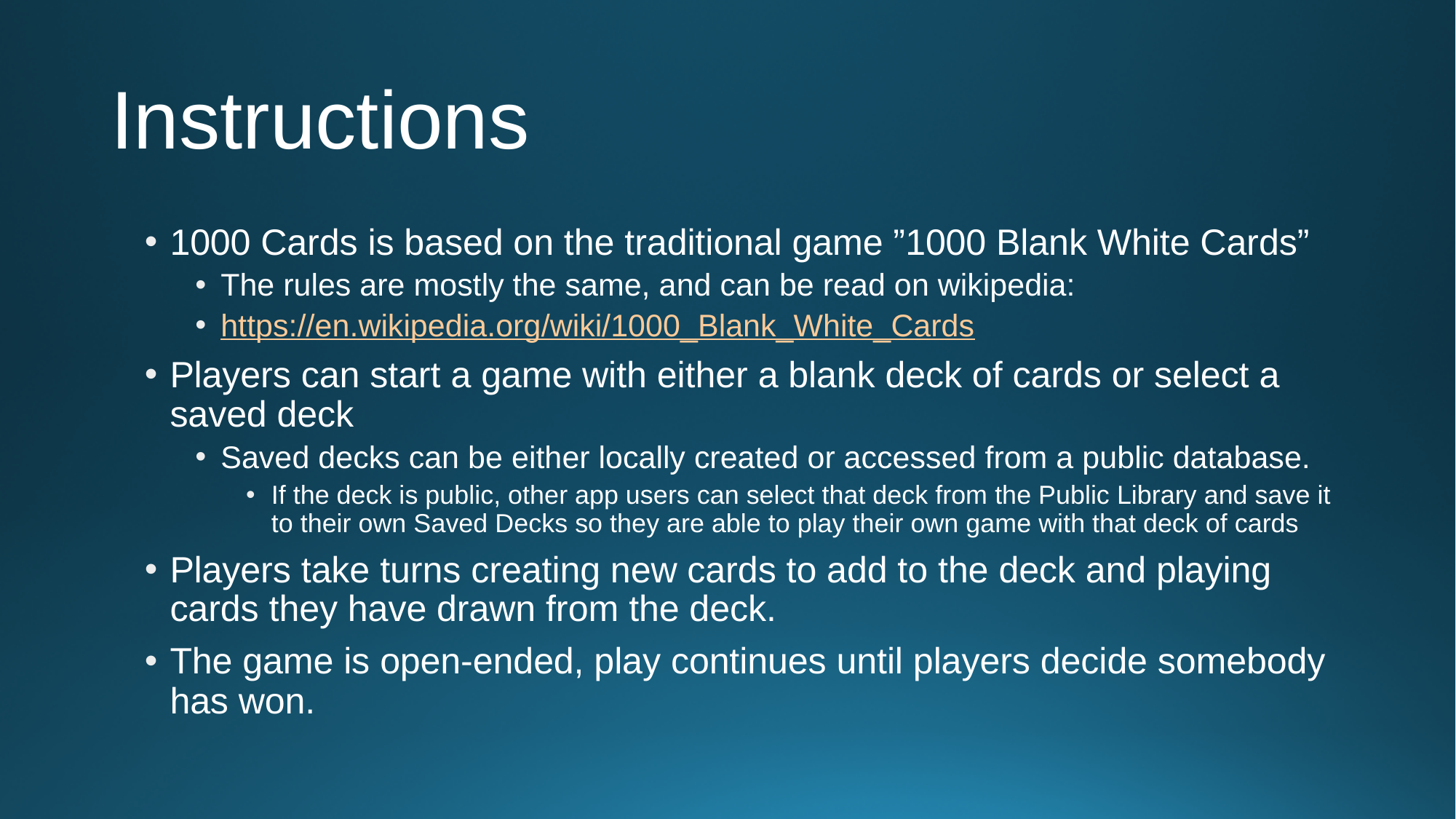

# Instructions
1000 Cards is based on the traditional game ”1000 Blank White Cards”
The rules are mostly the same, and can be read on wikipedia:
https://en.wikipedia.org/wiki/1000_Blank_White_Cards
Players can start a game with either a blank deck of cards or select a saved deck
Saved decks can be either locally created or accessed from a public database.
If the deck is public, other app users can select that deck from the Public Library and save it to their own Saved Decks so they are able to play their own game with that deck of cards
Players take turns creating new cards to add to the deck and playing cards they have drawn from the deck.
The game is open-ended, play continues until players decide somebody has won.